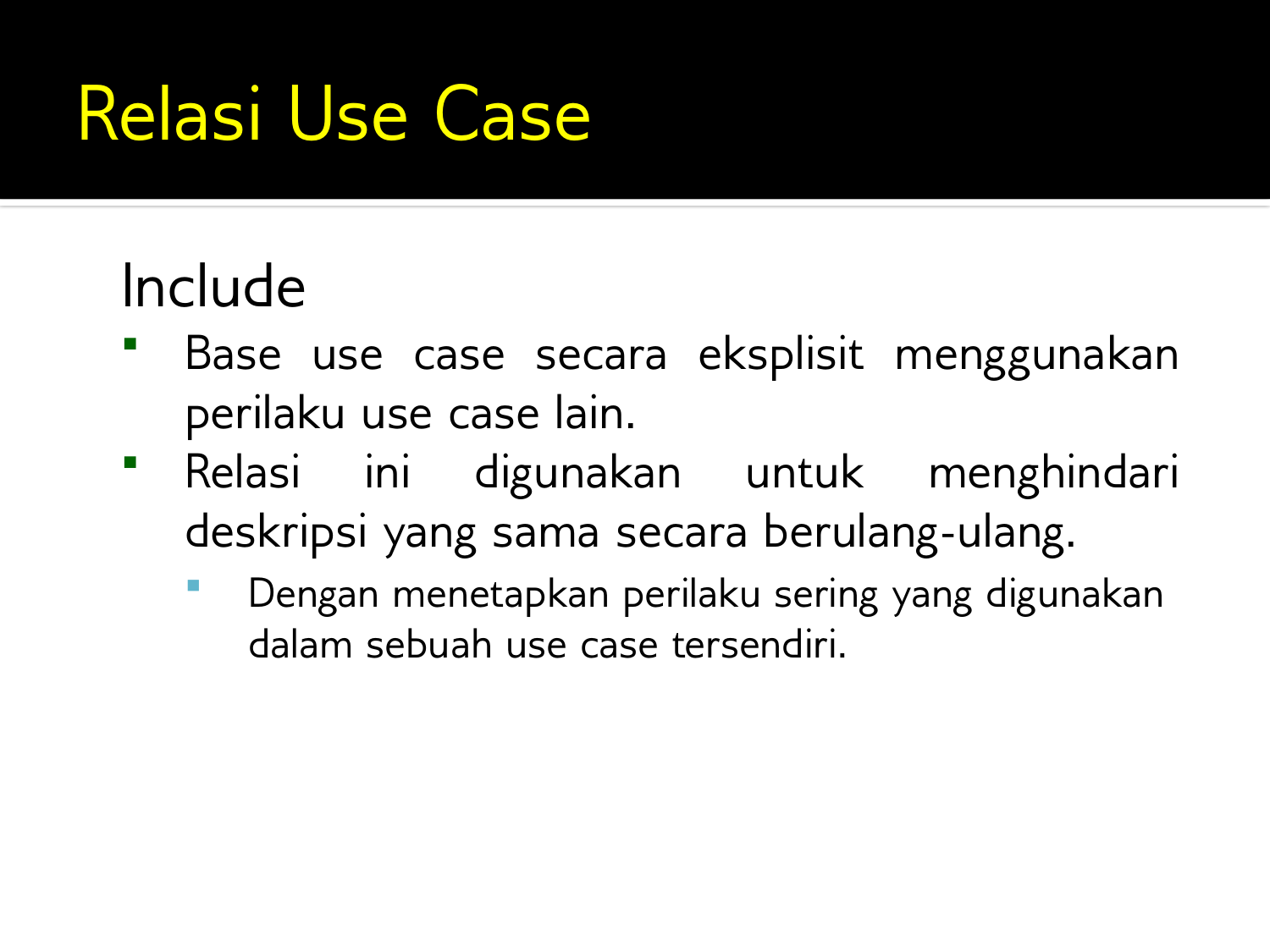

# Relasi Use Case
Include
Base use case secara eksplisit menggunakan perilaku use case lain.
Relasi ini digunakan untuk menghindari deskripsi yang sama secara berulang-ulang.
Dengan menetapkan perilaku sering yang digunakan dalam sebuah use case tersendiri.